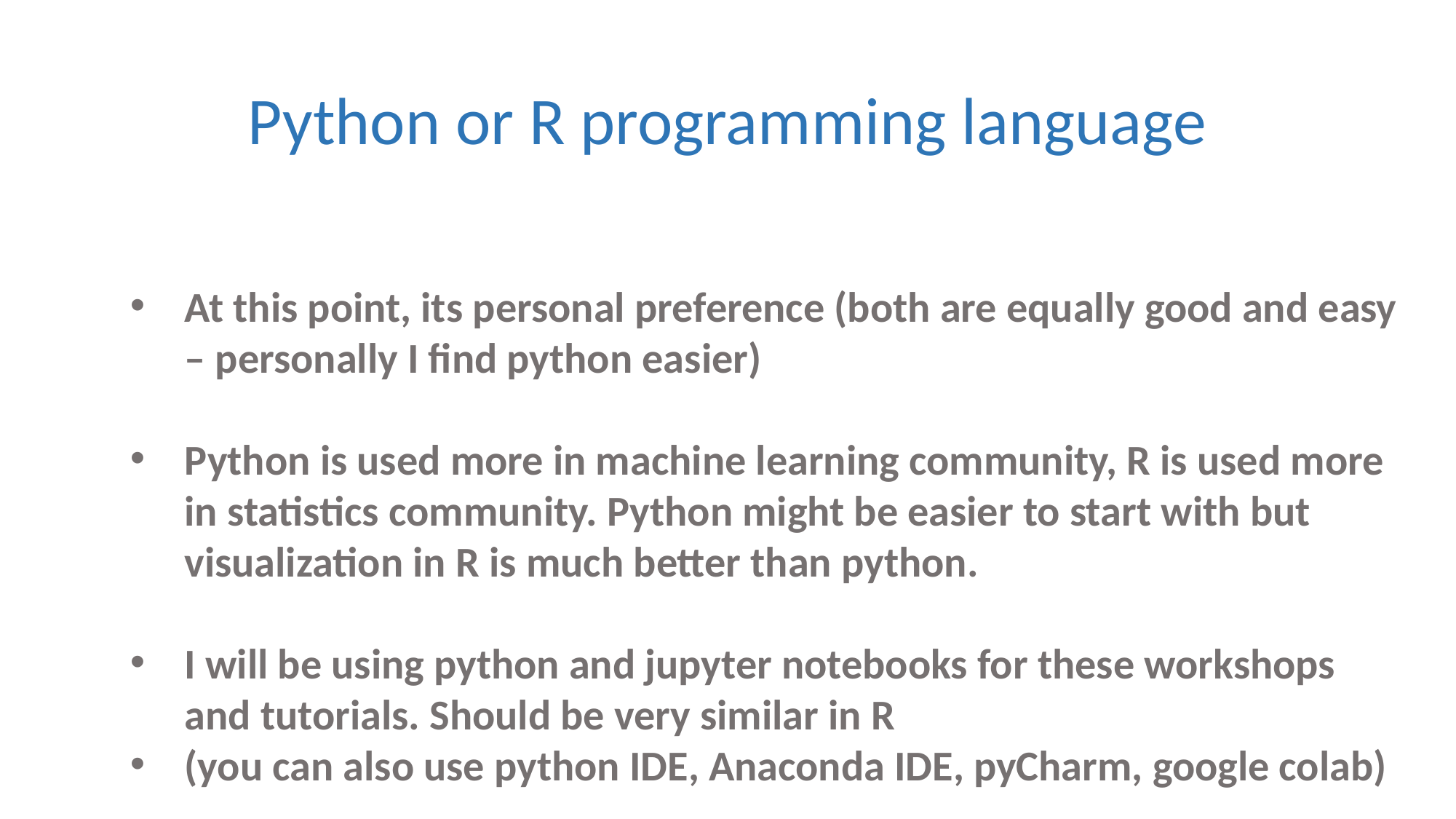

# Python or R programming language
At this point, its personal preference (both are equally good and easy – personally I find python easier)

Python is used more in machine learning community, R is used more in statistics community. Python might be easier to start with but visualization in R is much better than python.

I will be using python and jupyter notebooks for these workshops and tutorials. Should be very similar in R
(you can also use python IDE, Anaconda IDE, pyCharm, google colab)